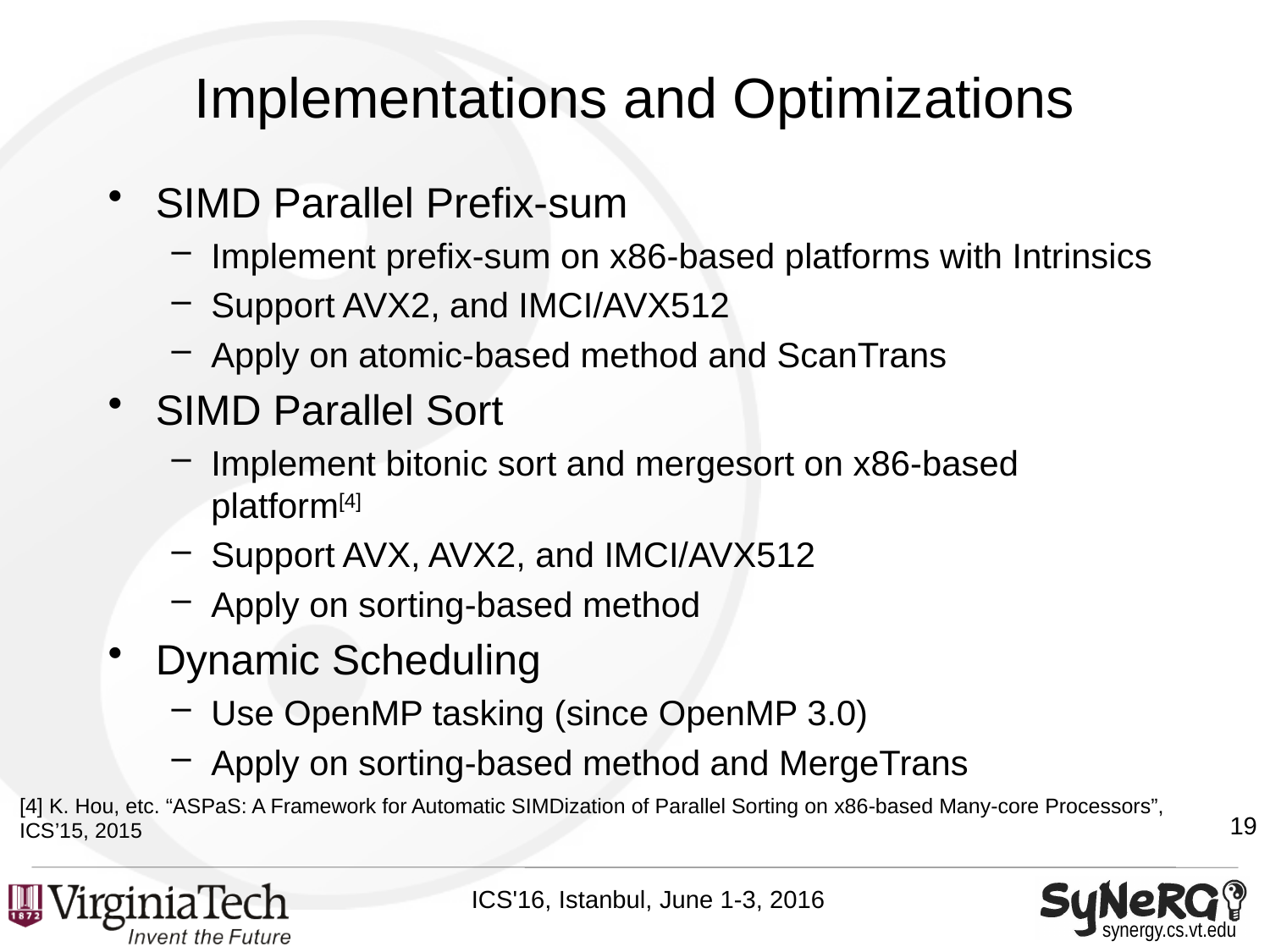

# Implementations and Optimizations
SIMD Parallel Prefix-sum
Implement prefix-sum on x86-based platforms with Intrinsics
Support AVX2, and IMCI/AVX512
Apply on atomic-based method and ScanTrans
SIMD Parallel Sort
Implement bitonic sort and mergesort on x86-based platform[4]
Support AVX, AVX2, and IMCI/AVX512
Apply on sorting-based method
Dynamic Scheduling
Use OpenMP tasking (since OpenMP 3.0)
Apply on sorting-based method and MergeTrans

[4] K. Hou, etc. “ASPaS: A Framework for Automatic SIMDization of Parallel Sorting on x86-based Many-core Processors”, ICS’15, 2015

19
ICS'16, Istanbul, June 1-3, 2016